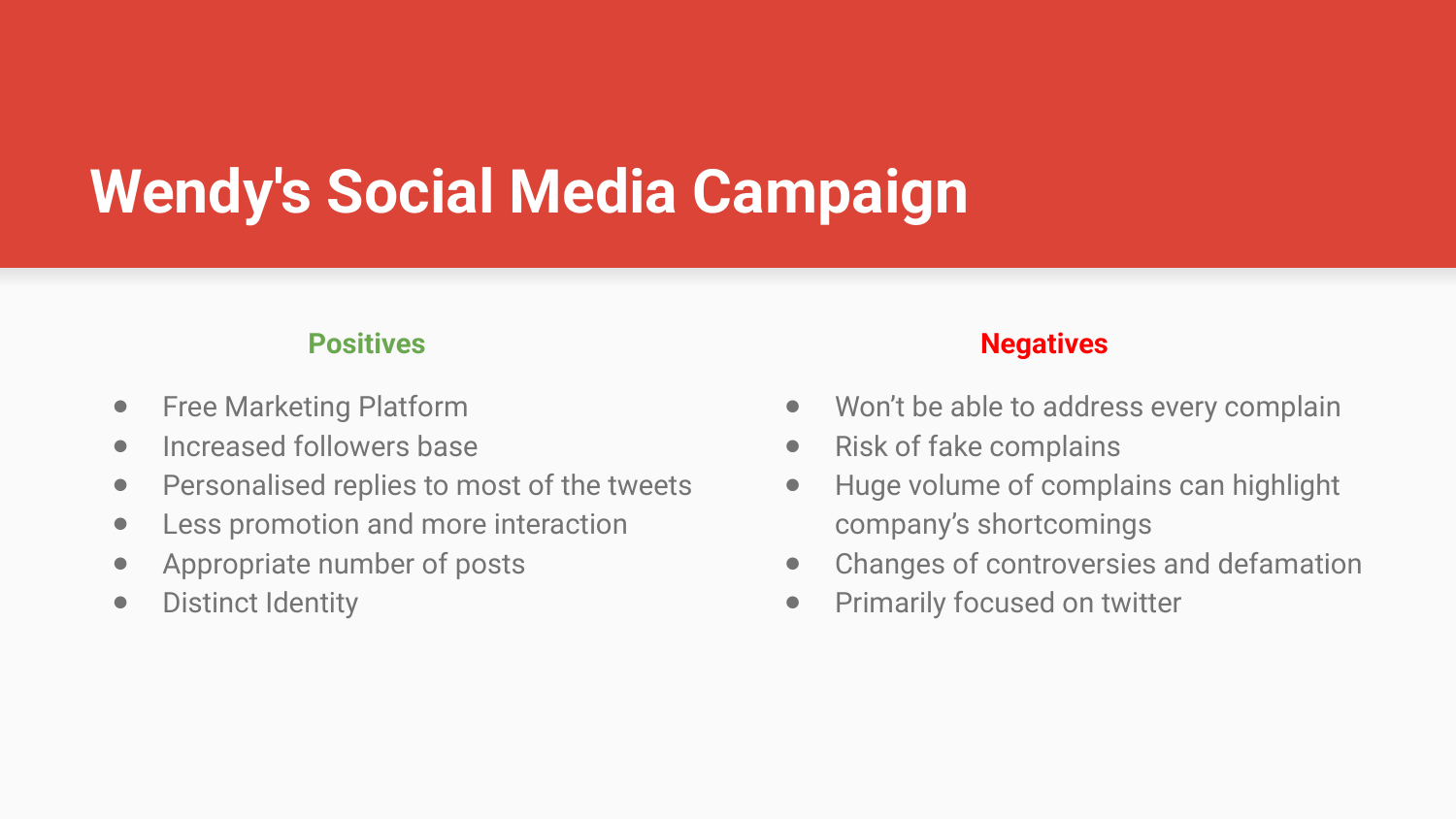

# Wendy's Social Media Campaign
	Positives
Free Marketing Platform
Increased followers base
Personalised replies to most of the tweets
Less promotion and more interaction
Appropriate number of posts
Distinct Identity

Negatives
Won’t be able to address every complain
Risk of fake complains
Huge volume of complains can highlight company’s shortcomings
Changes of controversies and defamation
Primarily focused on twitter